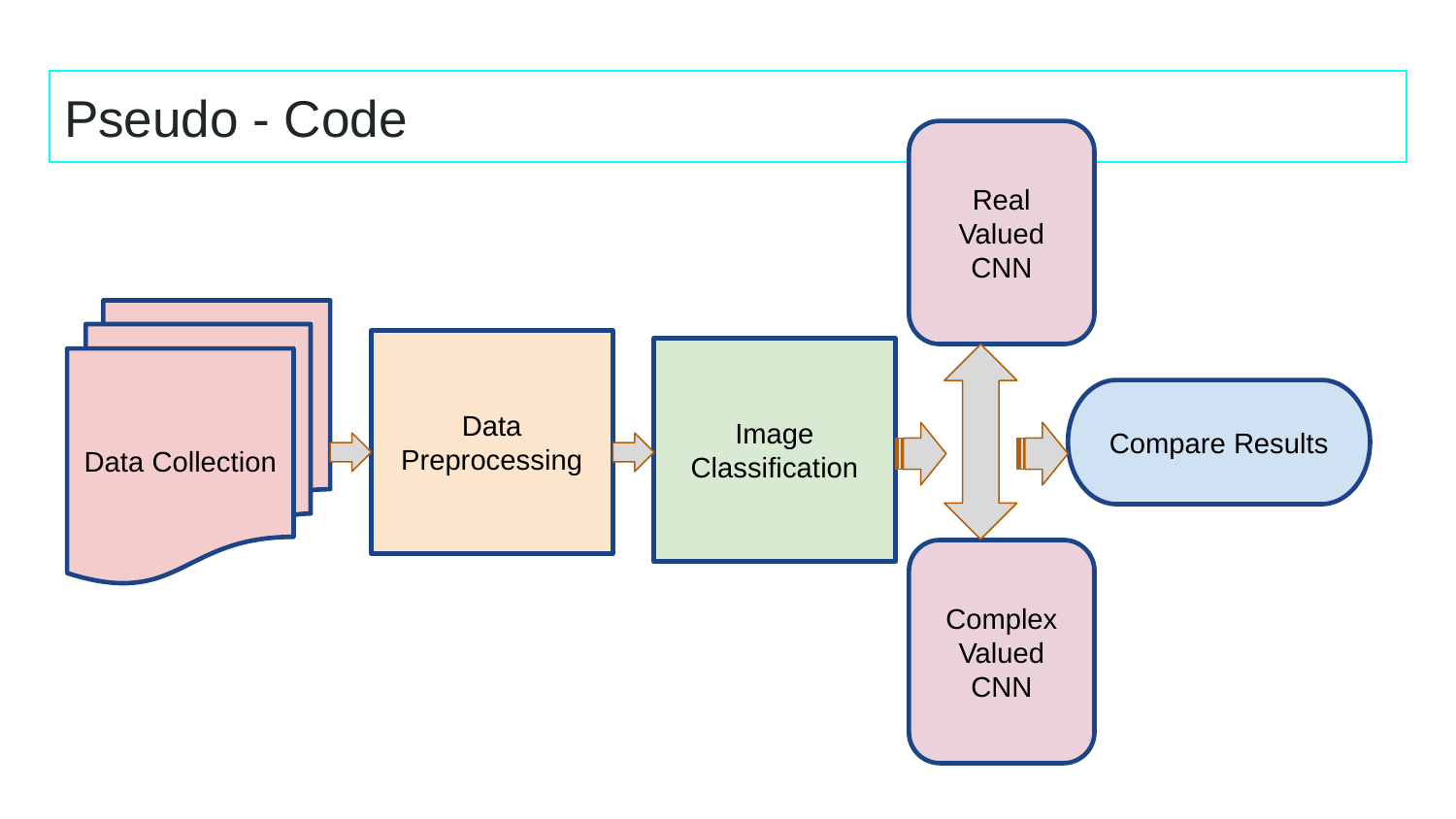

# Pseudo - Code
Real Valued CNN
Data Collection
Data Preprocessing
Image Classification

Compare Results

Complex Valued CNN